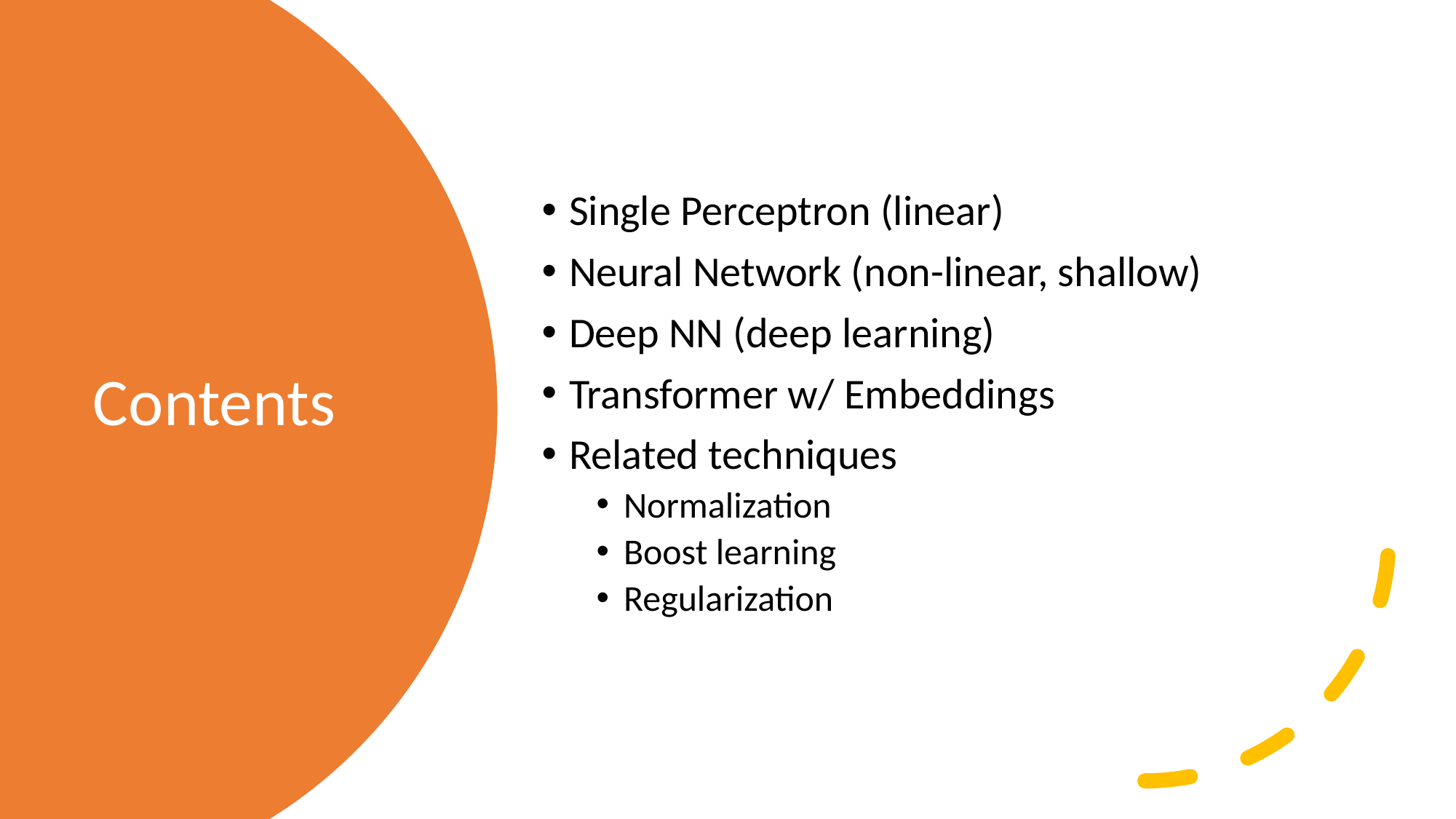

Single Perceptron (linear)
Neural Network (non-linear, shallow)
Deep NN (deep learning)
Transformer w/ Embeddings
Related techniques
Normalization
Boost learning
Regularization
# Contents